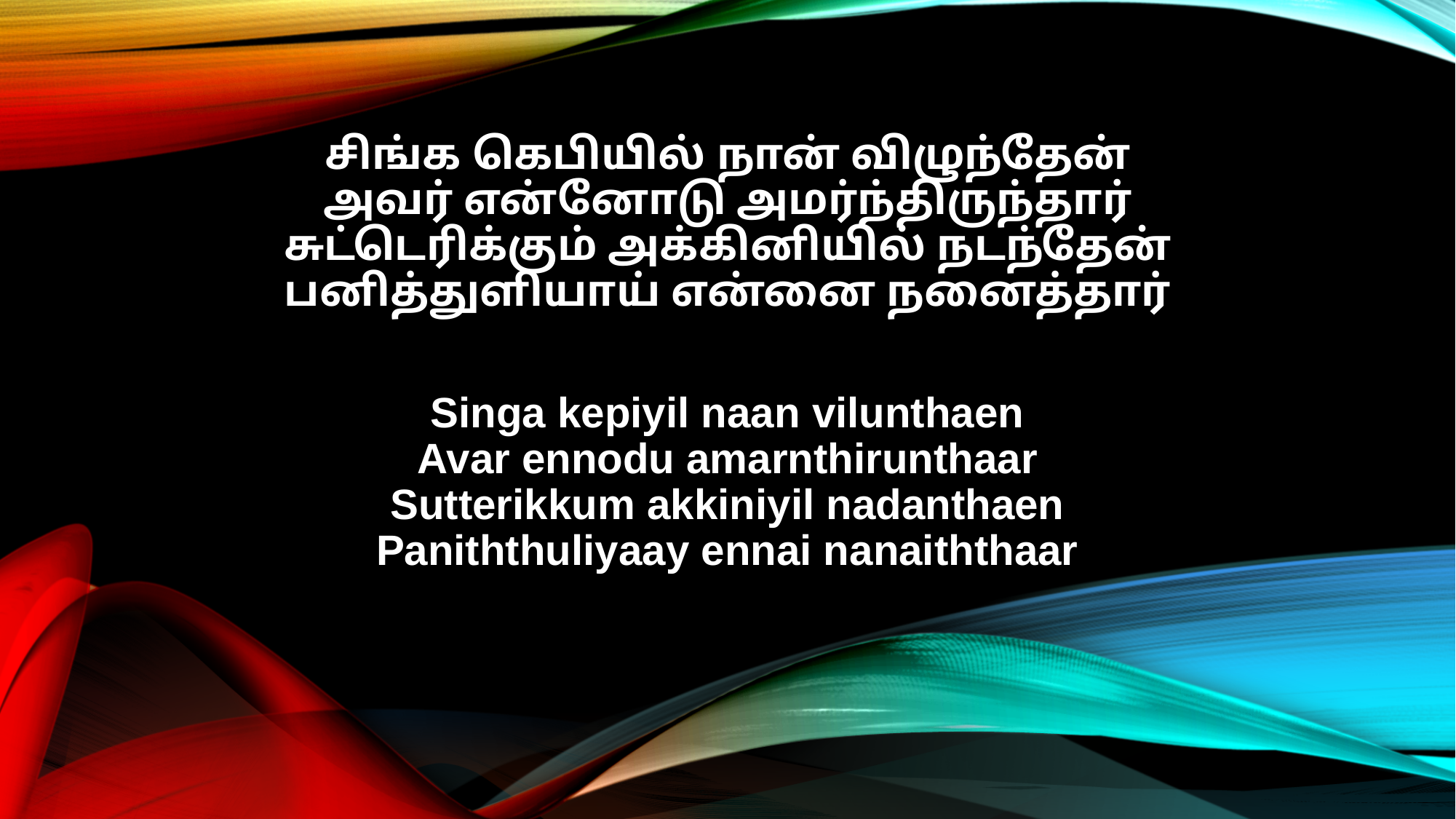

சிங்க கெபியில் நான் விழுந்தேன்
அவர் என்னோடு அமர்ந்திருந்தார்
சுட்டெரிக்கும் அக்கினியில் நடந்தேன்
பனித்துளியாய் என்னை நனைத்தார்

Singa kepiyil naan vilunthaen
Avar ennodu amarnthirunthaar
Sutterikkum akkiniyil nadanthaen
Paniththuliyaay ennai nanaiththaar